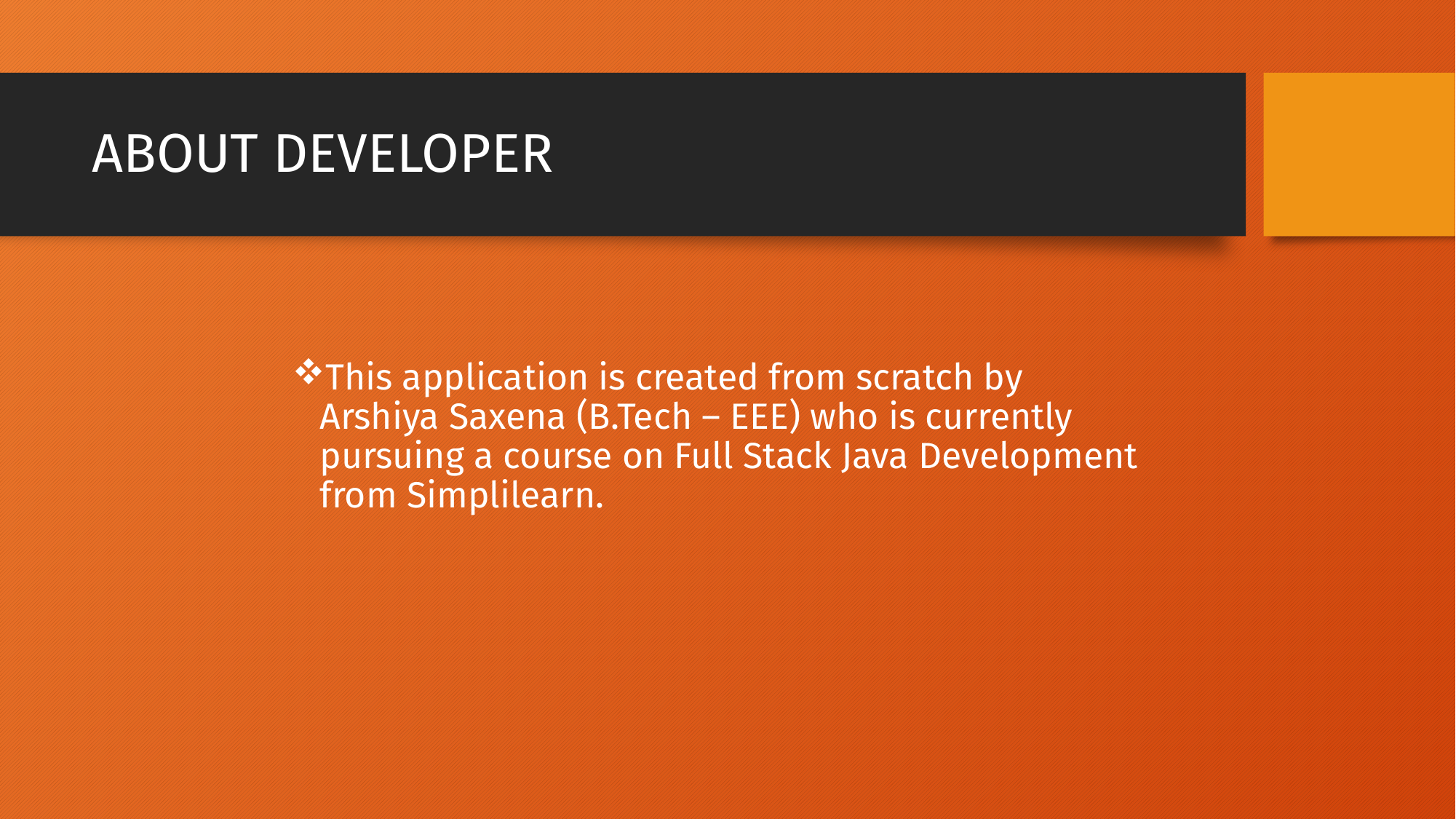

# ABOUT DEVELOPER
This application is created from scratch by Arshiya Saxena (B.Tech – EEE) who is currently pursuing a course on Full Stack Java Development from Simplilearn.